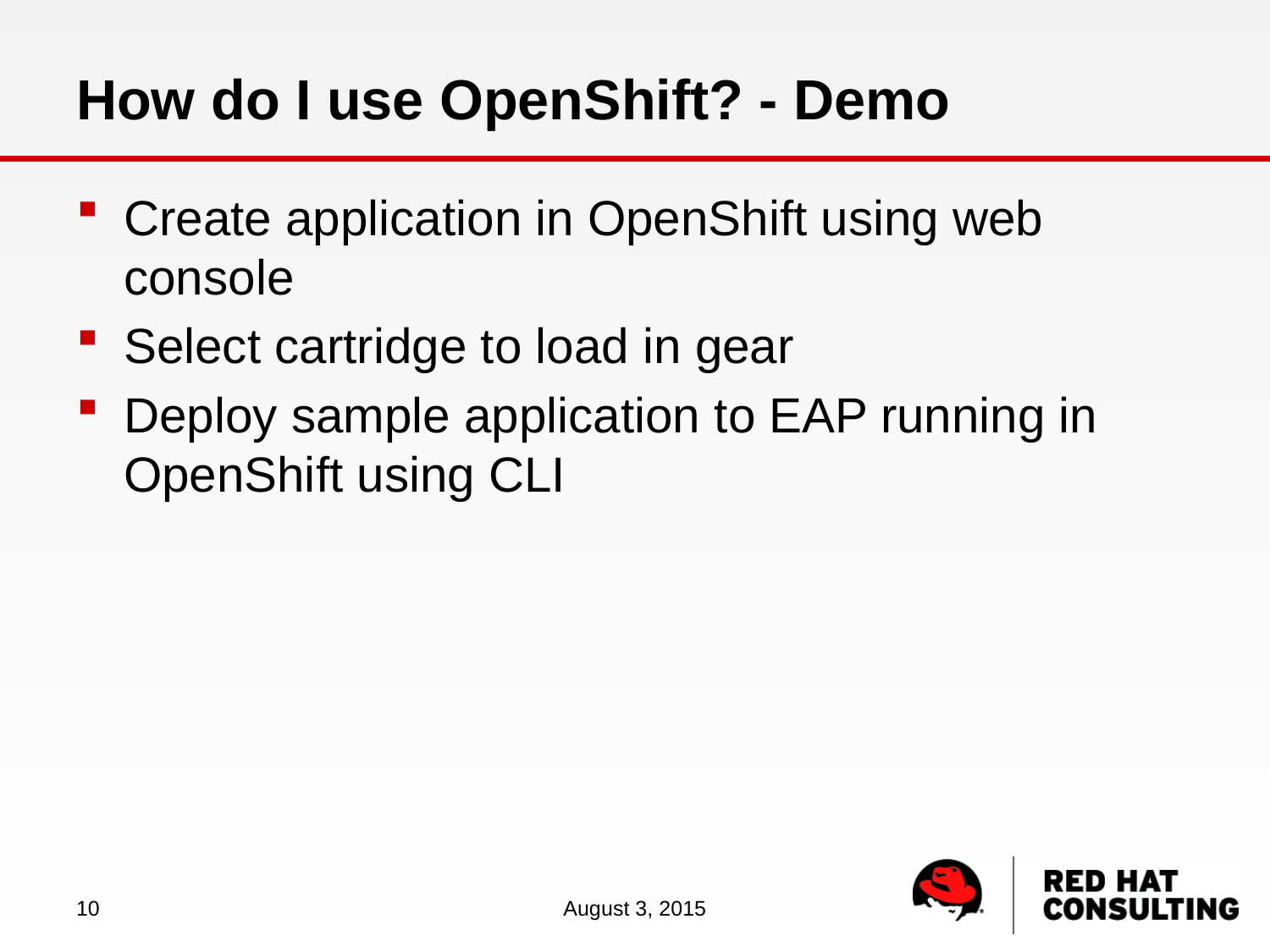

# How do I use OpenShift? - Demo
Create application in OpenShift using web console
Select cartridge to load in gear
Deploy sample application to EAP running in OpenShift using CLI
10
August 3, 2015